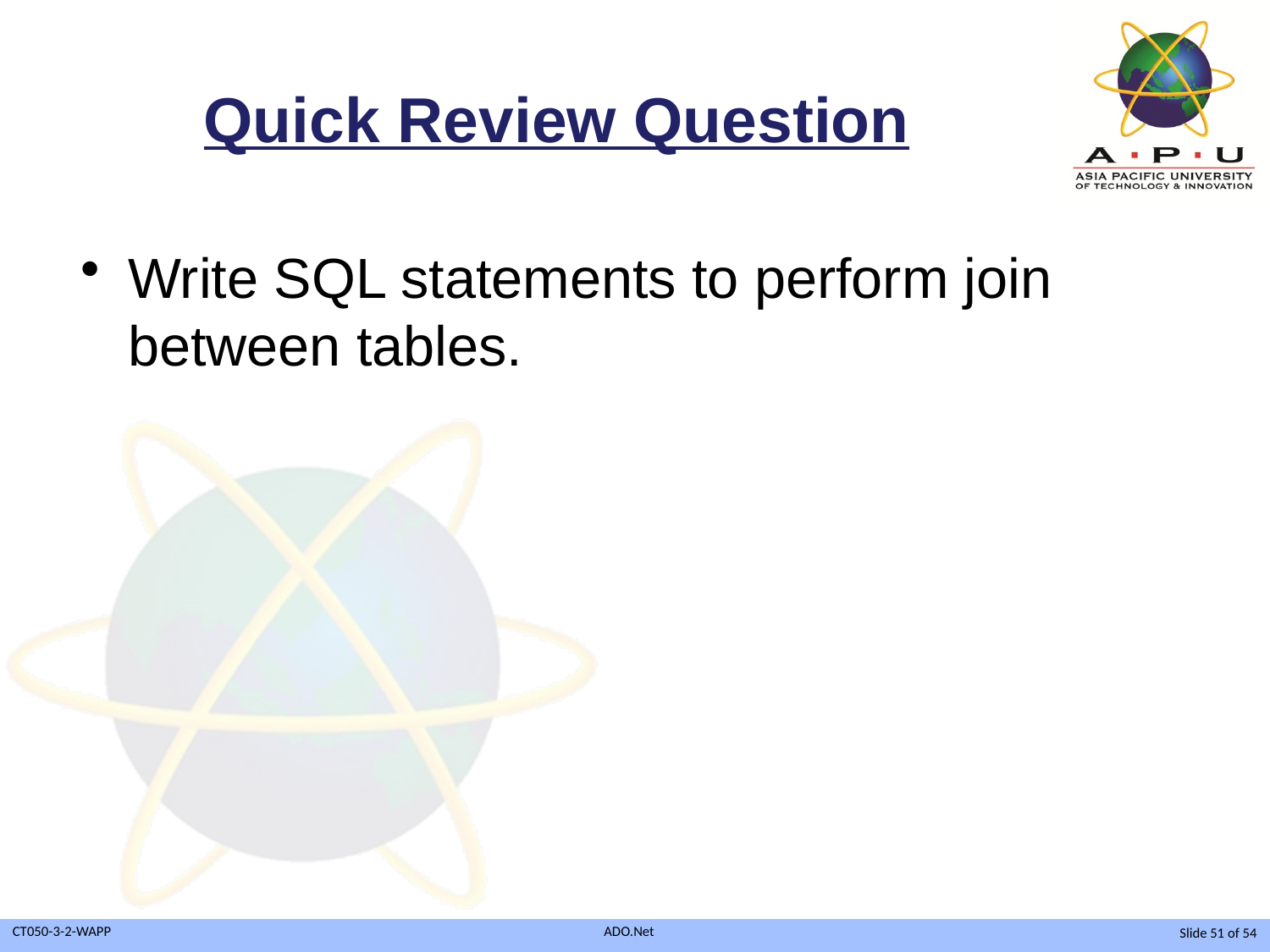

# Quick Review Question
Write SQL statements to perform join between tables.